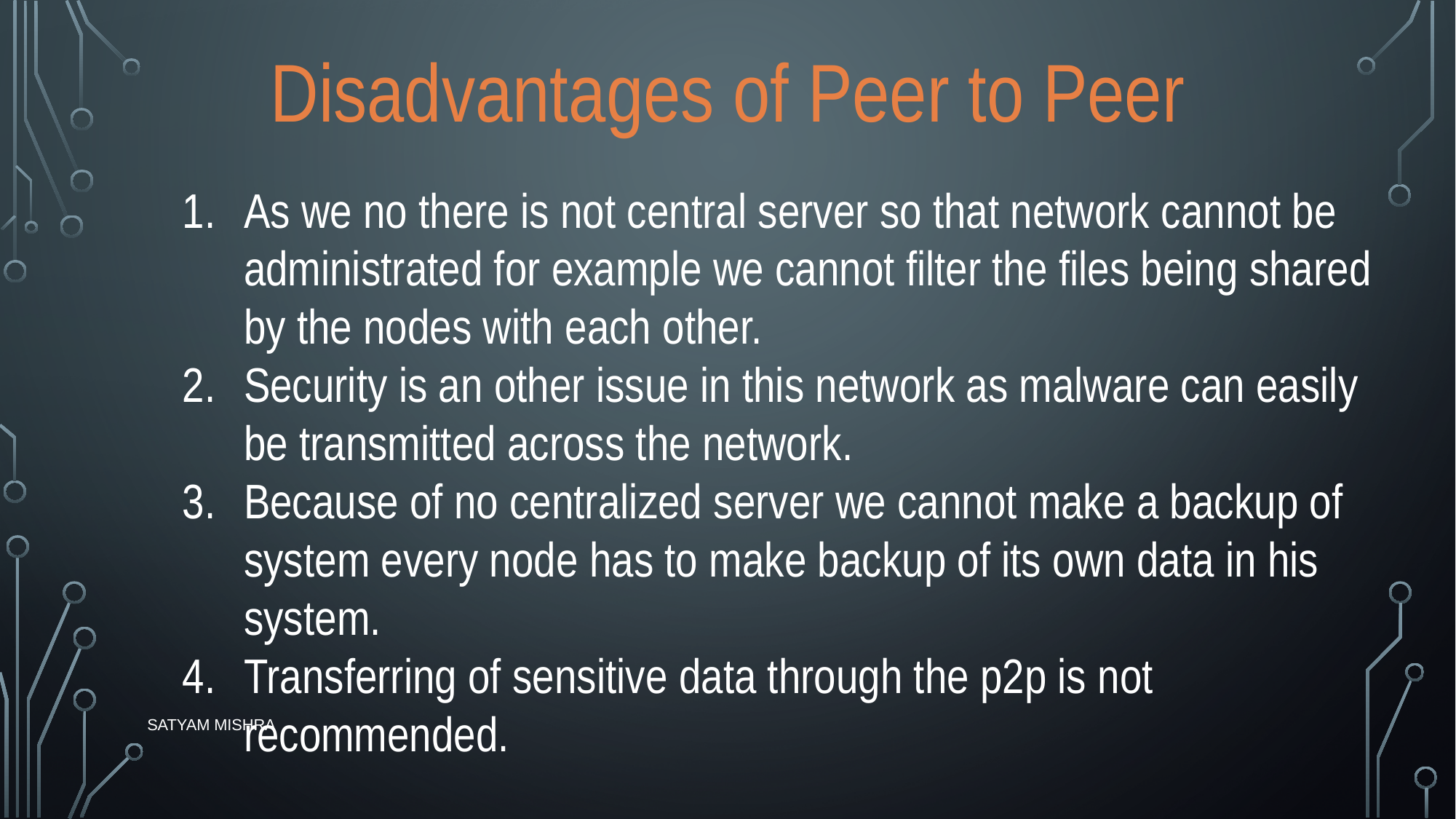

Disadvantages of Peer to Peer
As we no there is not central server so that network cannot be administrated for example we cannot filter the files being shared by the nodes with each other.
Security is an other issue in this network as malware can easily be transmitted across the network.
Because of no centralized server we cannot make a backup of system every node has to make backup of its own data in his system.
Transferring of sensitive data through the p2p is not recommended.
Satyam Mishra